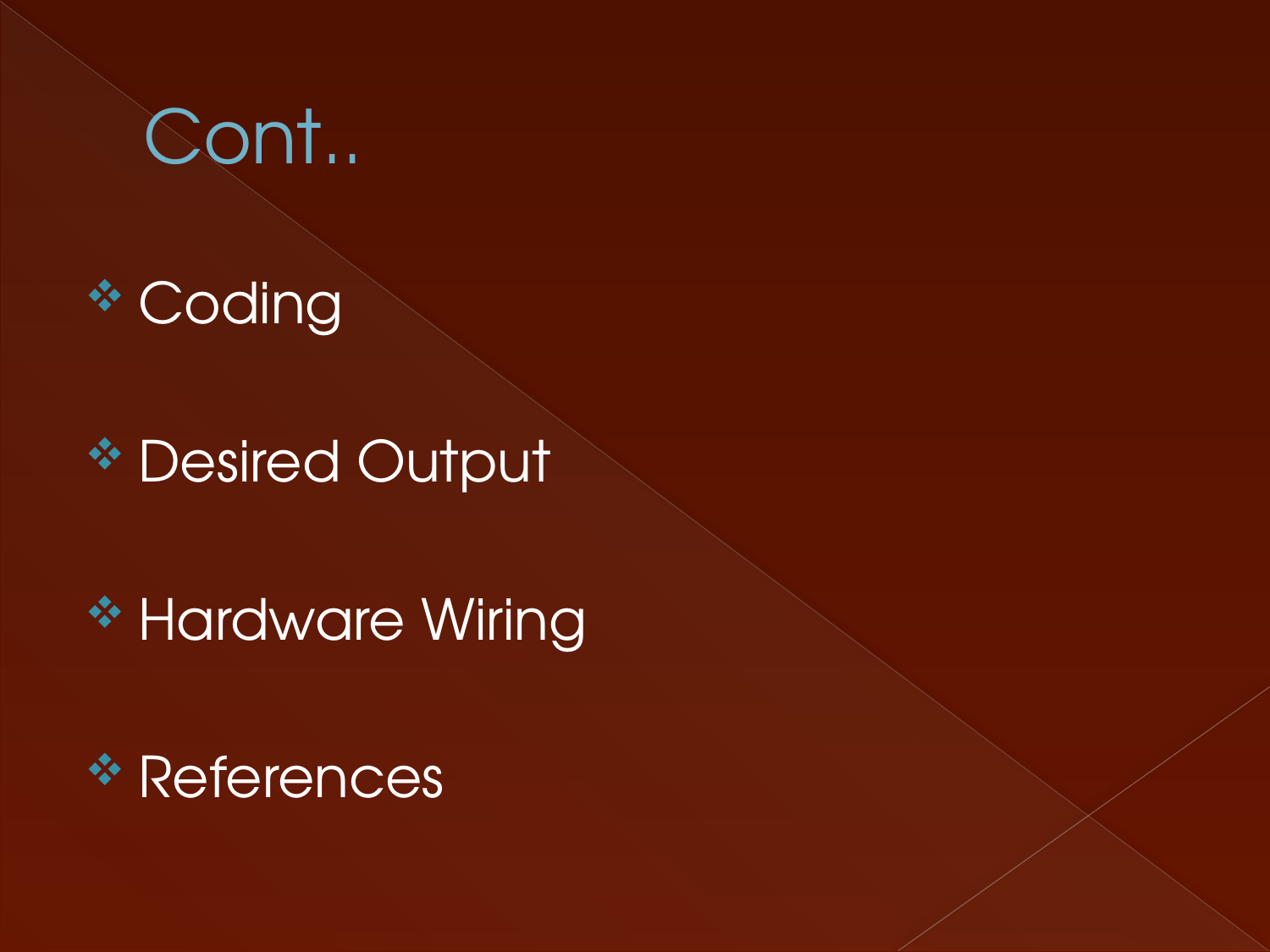

# Cont..
Coding

Desired Output

Hardware Wiring

References